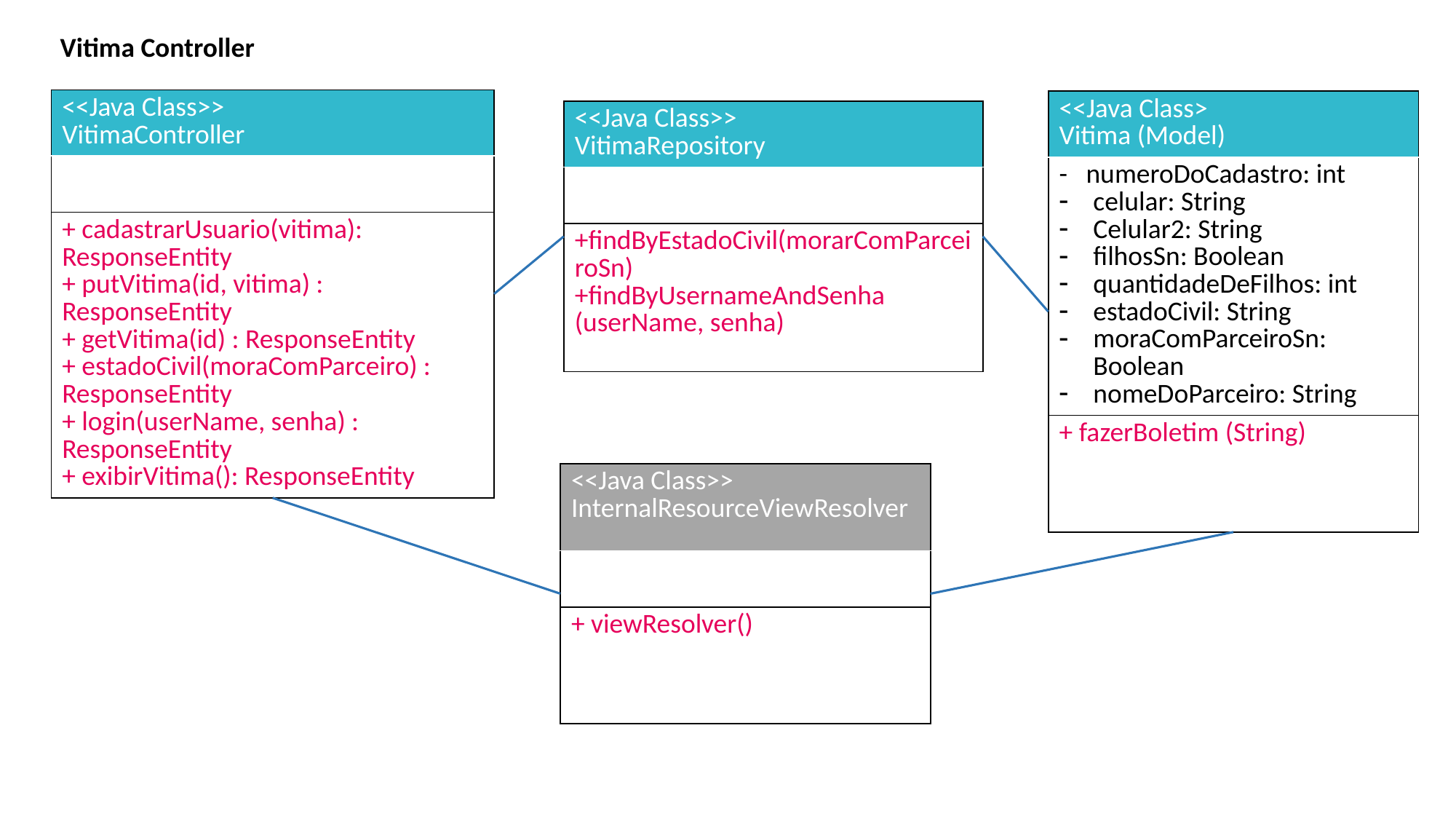

Vitima Controller
| <<Java Class>> VitimaController |
| --- |
|  |
| + cadastrarUsuario(vitima): ResponseEntity + putVitima(id, vitima) : ResponseEntity + getVitima(id) : ResponseEntity + estadoCivil(moraComParceiro) : ResponseEntity + login(userName, senha) : ResponseEntity + exibirVitima(): ResponseEntity |
| <<Java Class> Vitima (Model) |
| --- |
| - numeroDoCadastro: int celular: String Celular2: String filhosSn: Boolean quantidadeDeFilhos: int estadoCivil: String moraComParceiroSn: Boolean nomeDoParceiro: String |
| + fazerBoletim (String) |
| <<Java Class>> VitimaRepository |
| --- |
|  |
| +findByEstadoCivil(morarComParceiroSn) +findByUsernameAndSenha (userName, senha) |
| <<Java Class>> InternalResourceViewResolver |
| --- |
|  |
| + viewResolver() |